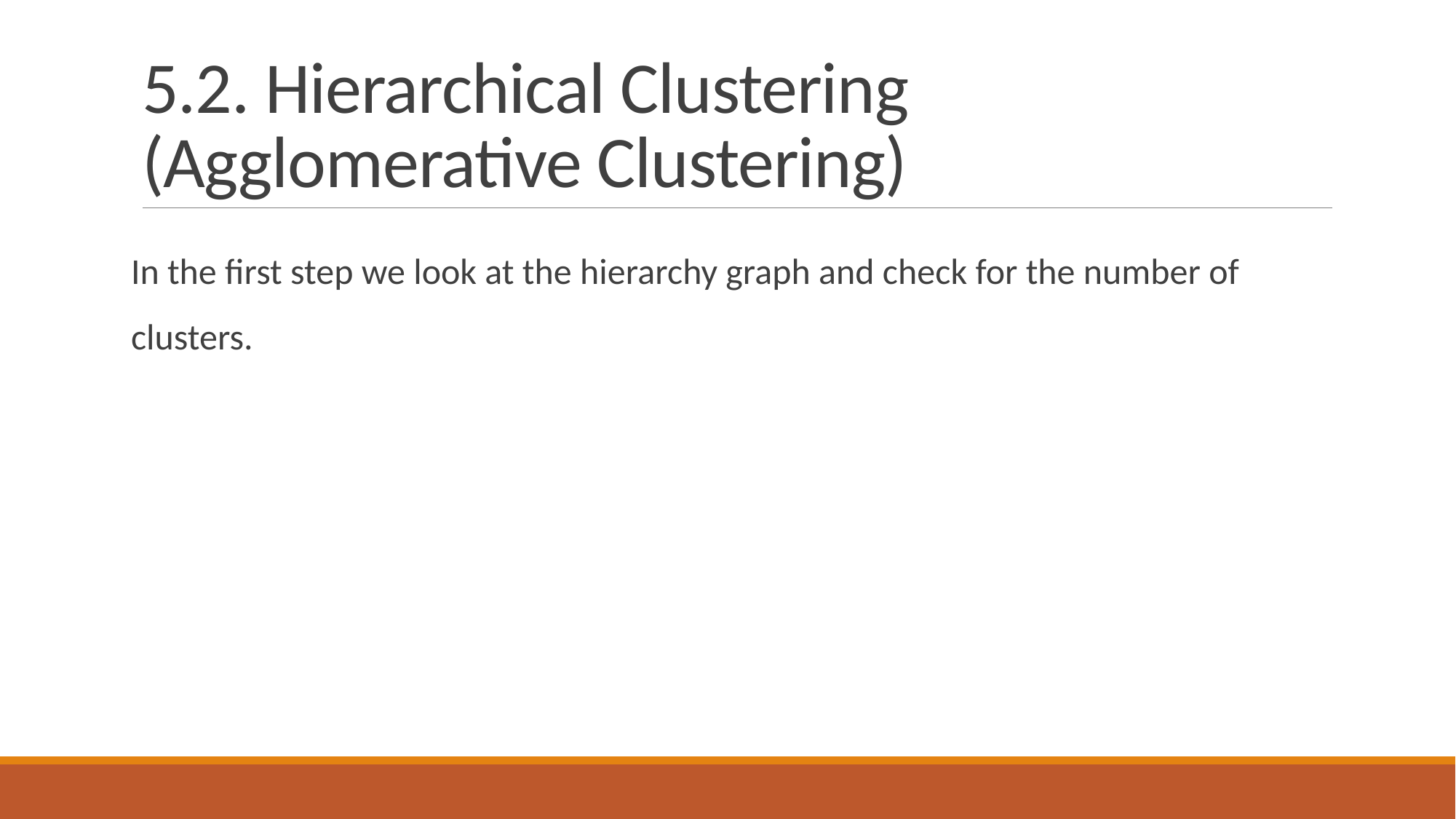

# 5.2. Hierarchical Clustering (Agglomerative Clustering)
In the first step we look at the hierarchy graph and check for the number of clusters.